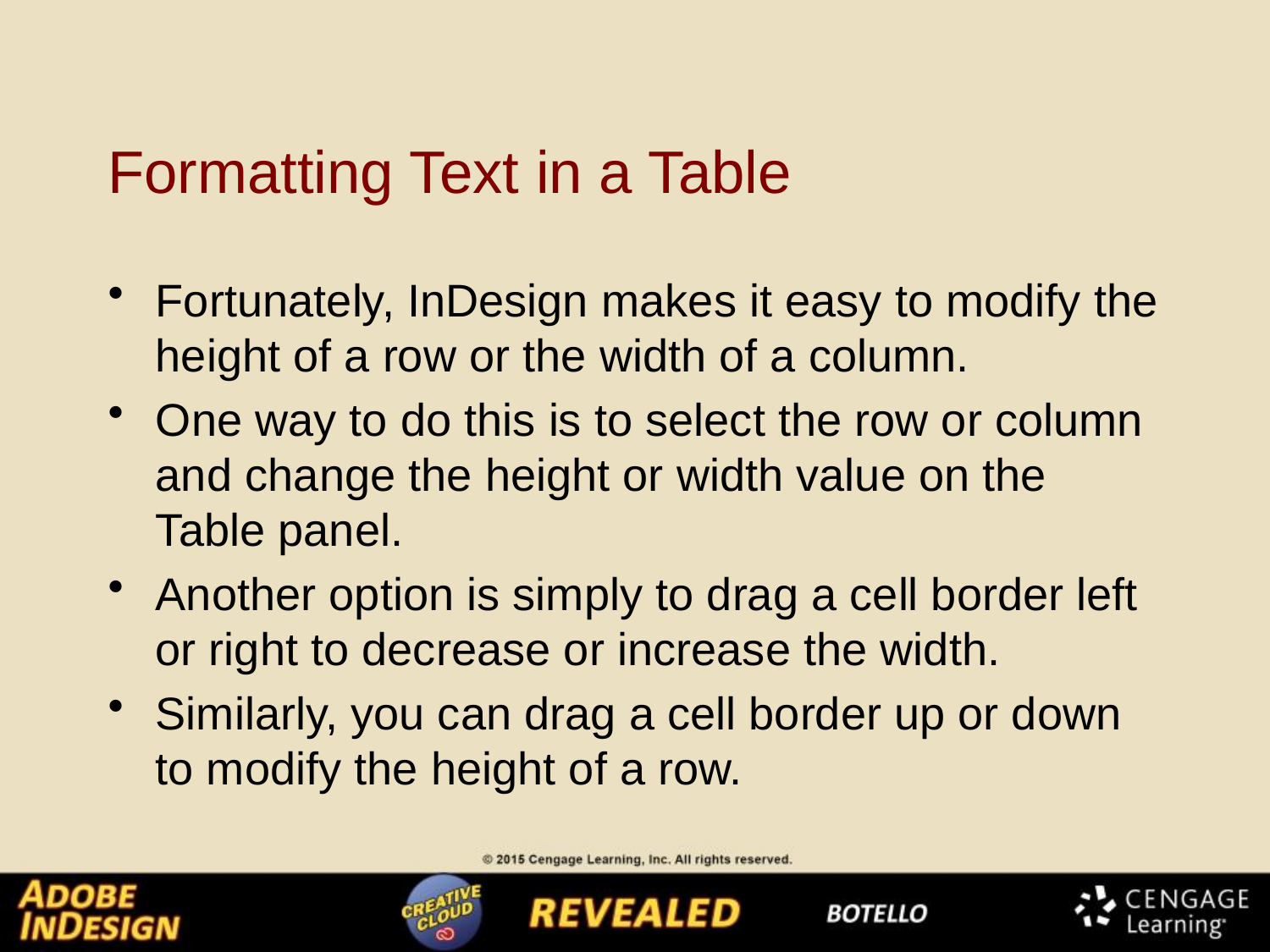

# Formatting Text in a Table
Fortunately, InDesign makes it easy to modify the height of a row or the width of a column.
One way to do this is to select the row or column and change the height or width value on the Table panel.
Another option is simply to drag a cell border left or right to decrease or increase the width.
Similarly, you can drag a cell border up or down to modify the height of a row.